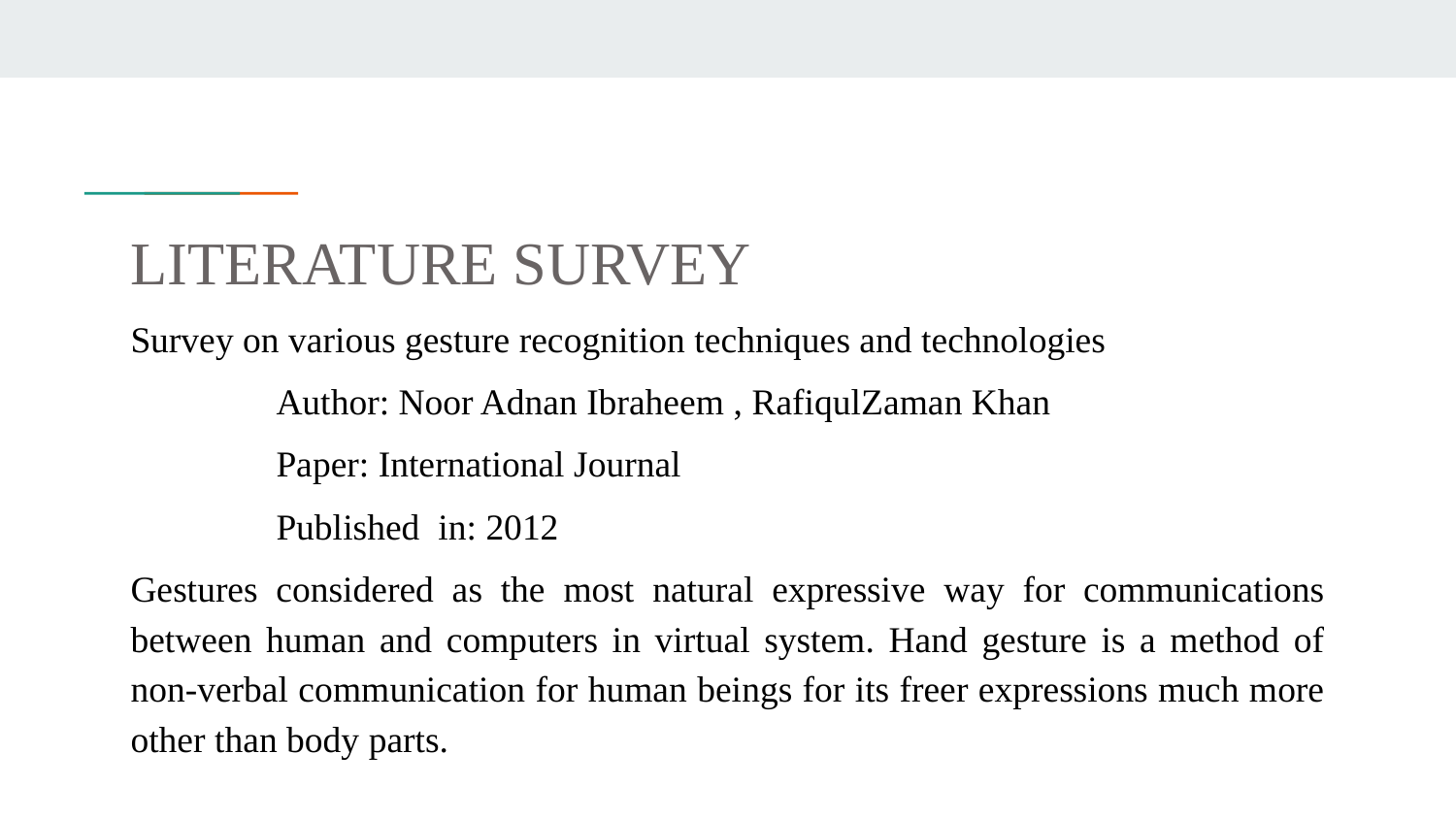

# LITERATURE SURVEY
Survey on various gesture recognition techniques and technologies
 	Author: Noor Adnan Ibraheem , RafiqulZaman Khan
 	Paper: International Journal
 	Published  in: 2012
Gestures considered as the most natural expressive way for communications between human and computers in virtual system. Hand gesture is a method of non-verbal communication for human beings for its freer expressions much more other than body parts.